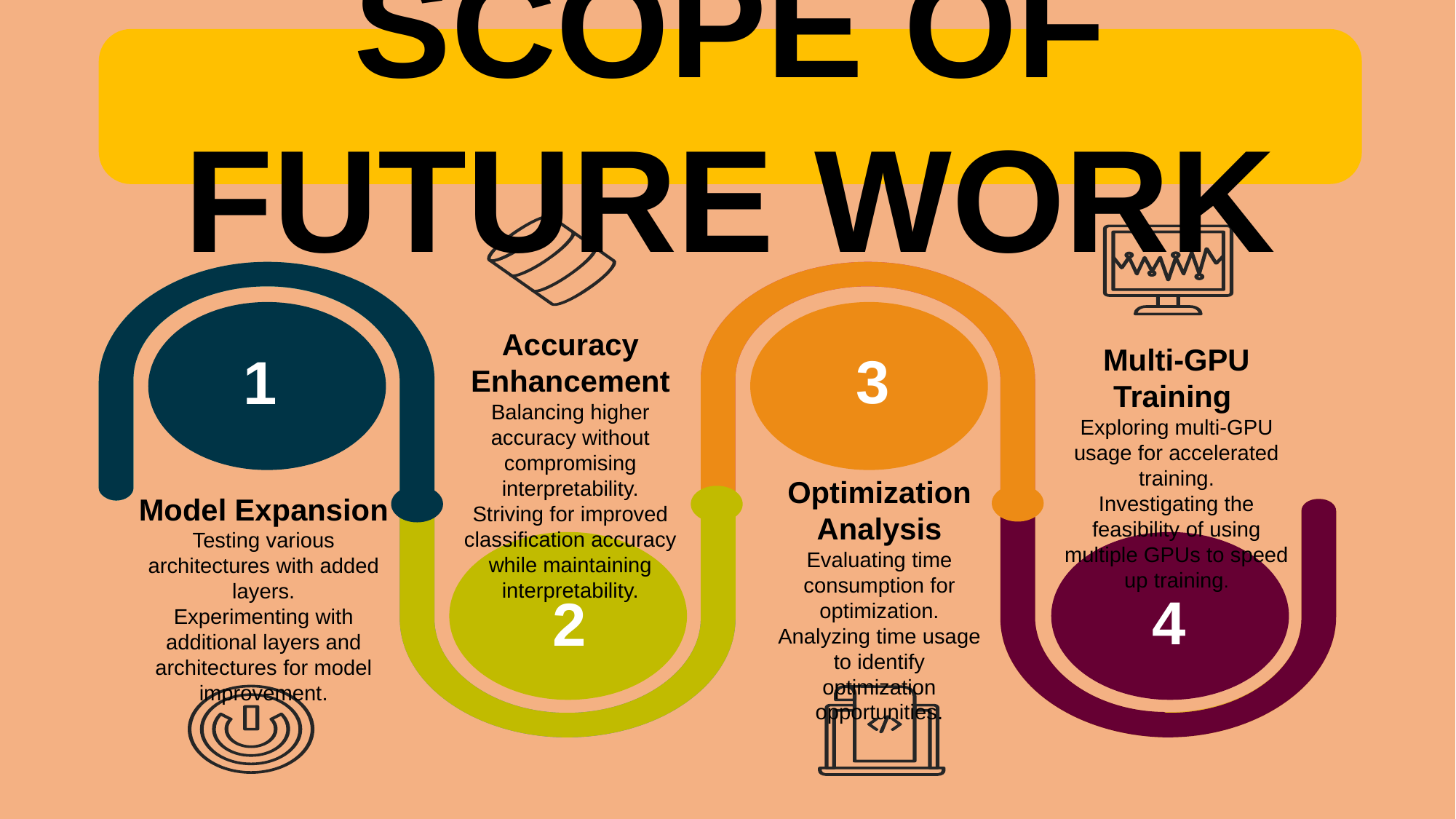

SCOPE OF FUTURE WORK

Accuracy Enhancement
Balancing higher accuracy without compromising interpretability.
Striving for improved classification accuracy while maintaining interpretability.
Multi-GPU Training
Exploring multi-GPU usage for accelerated training.
Investigating the feasibility of using multiple GPUs to speed up training.
3
1
Optimization Analysis
Evaluating time consumption for optimization.
Analyzing time usage to identify optimization opportunities.

Model Expansion
Testing various architectures with added layers.
Experimenting with additional layers and architectures for model improvement.

4
2